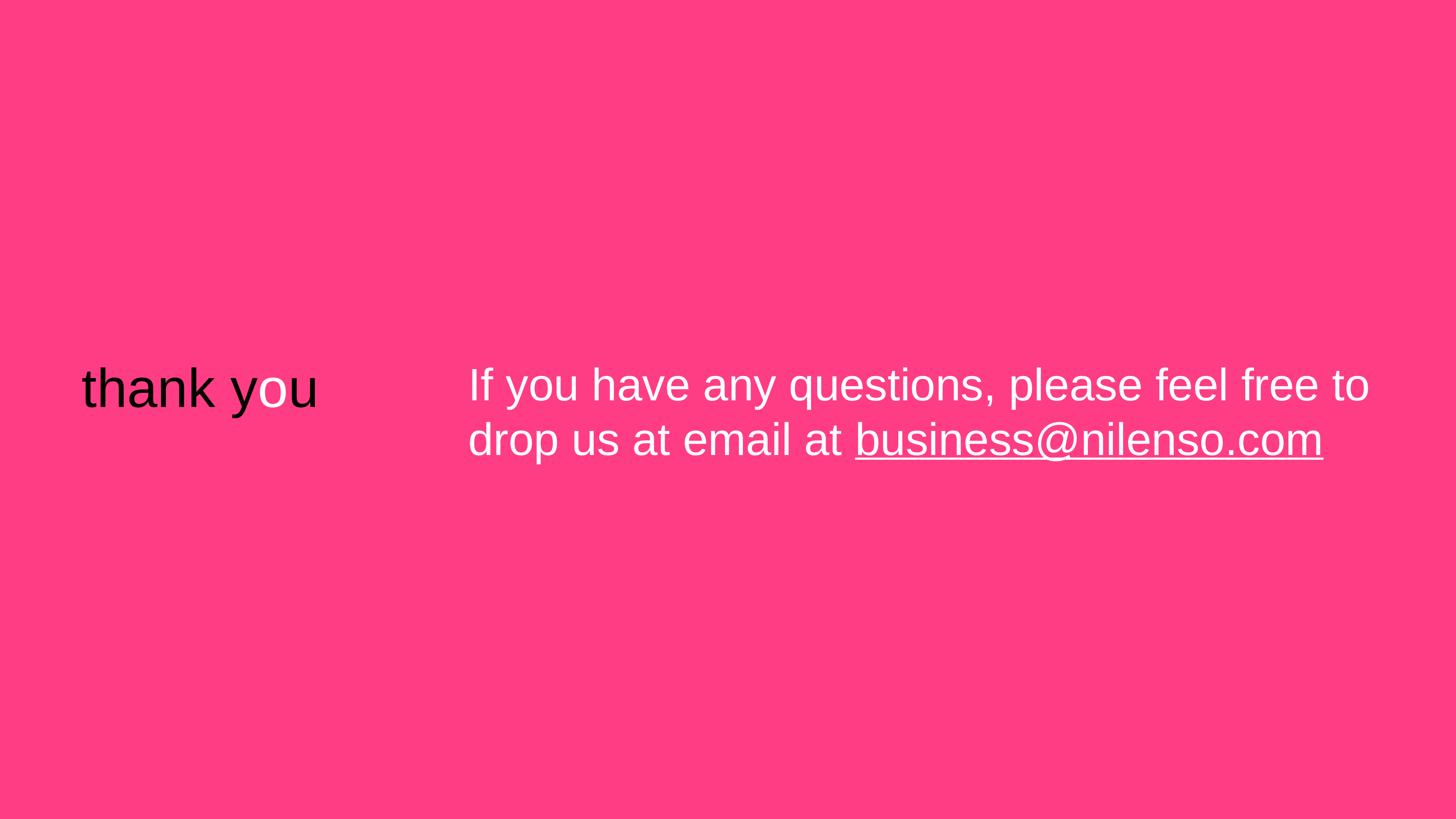

thank you
If you have any questions, please feel free to drop us at email at business@nilenso.com